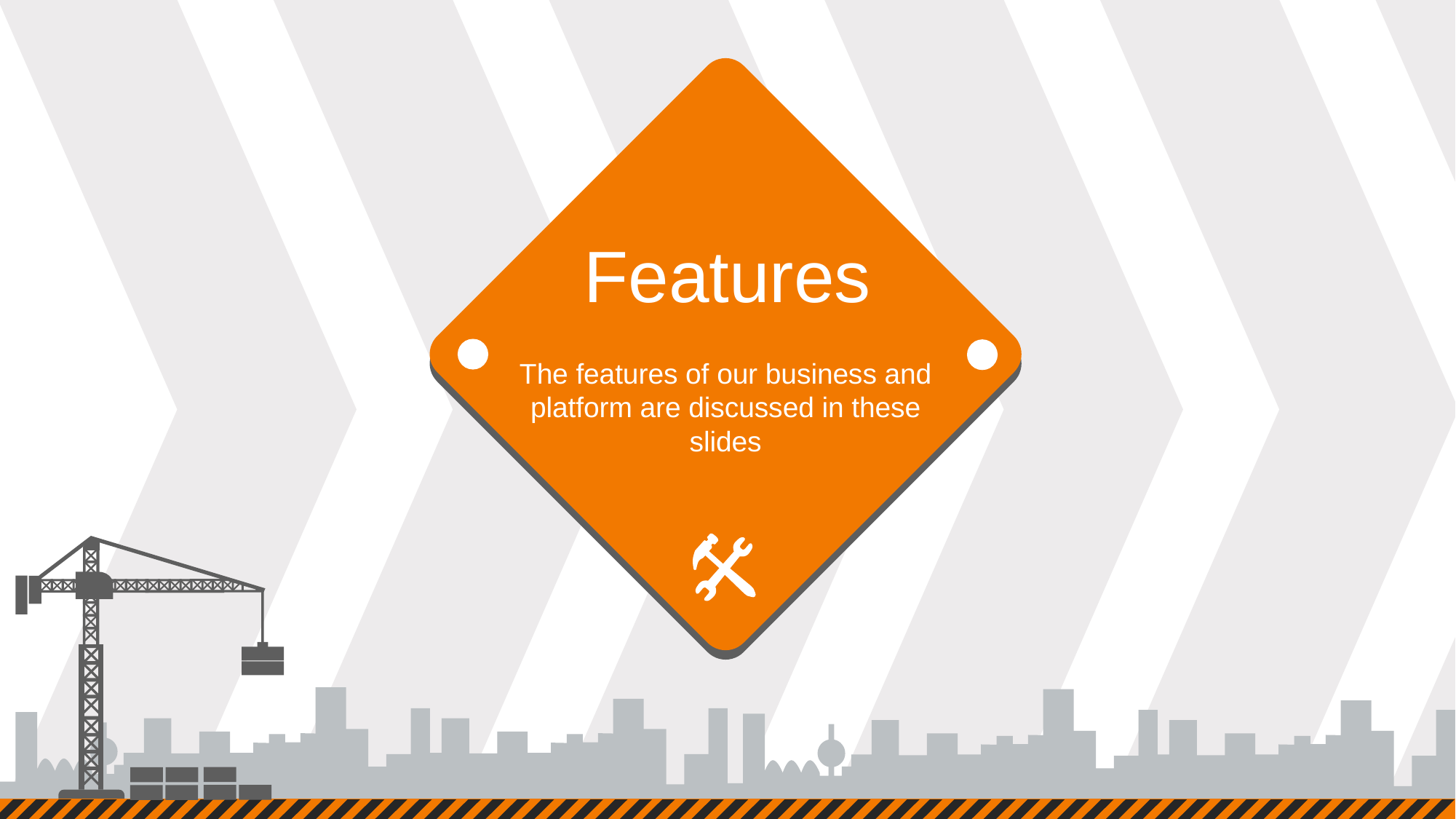

Features

The features of our business and platform are discussed in these slides